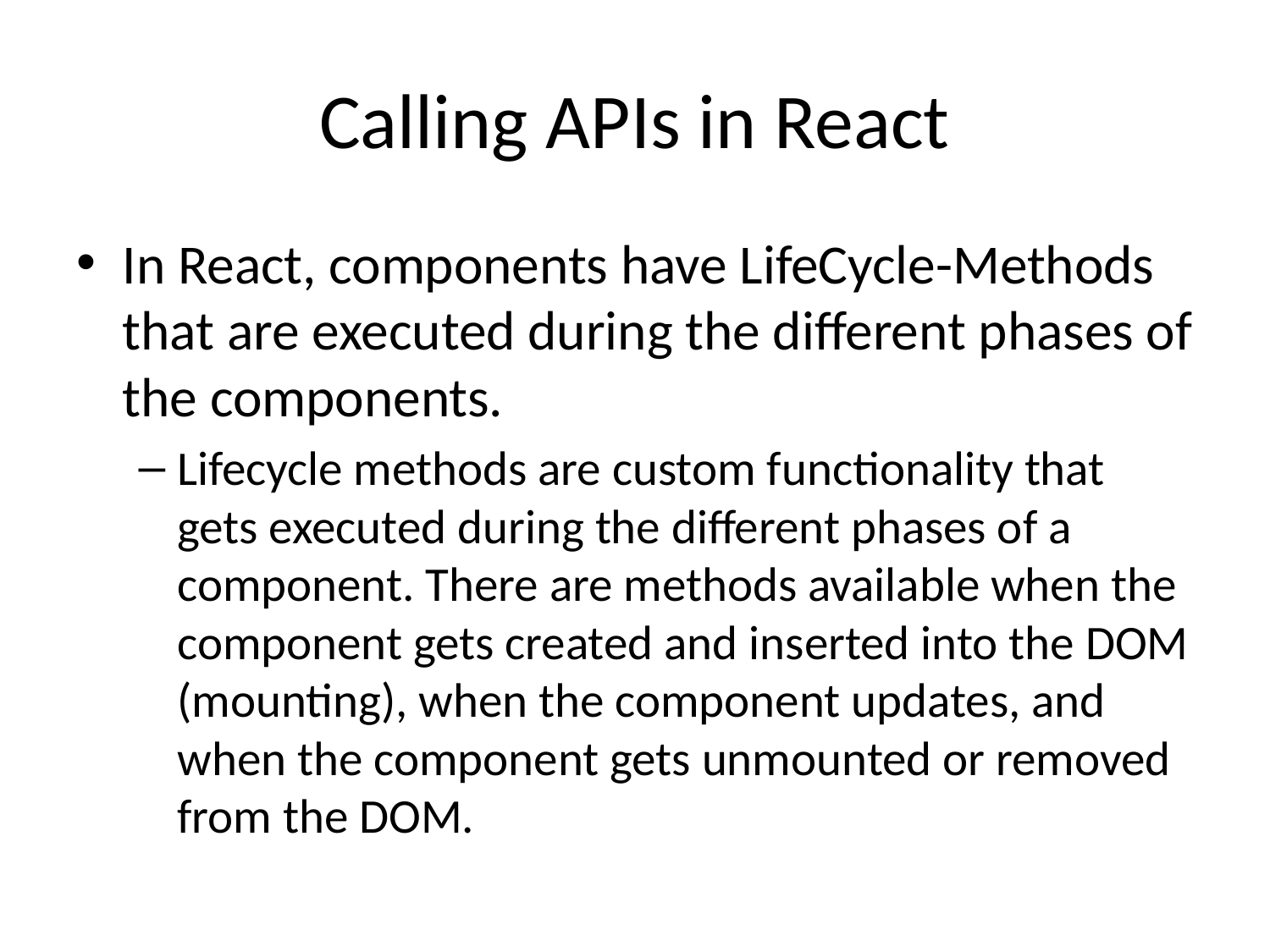

# Calling APIs in React
In React, components have LifeCycle-Methods that are executed during the different phases of the components.
Lifecycle methods are custom functionality that gets executed during the different phases of a component. There are methods available when the component gets created and inserted into the DOM (mounting), when the component updates, and when the component gets unmounted or removed from the DOM.